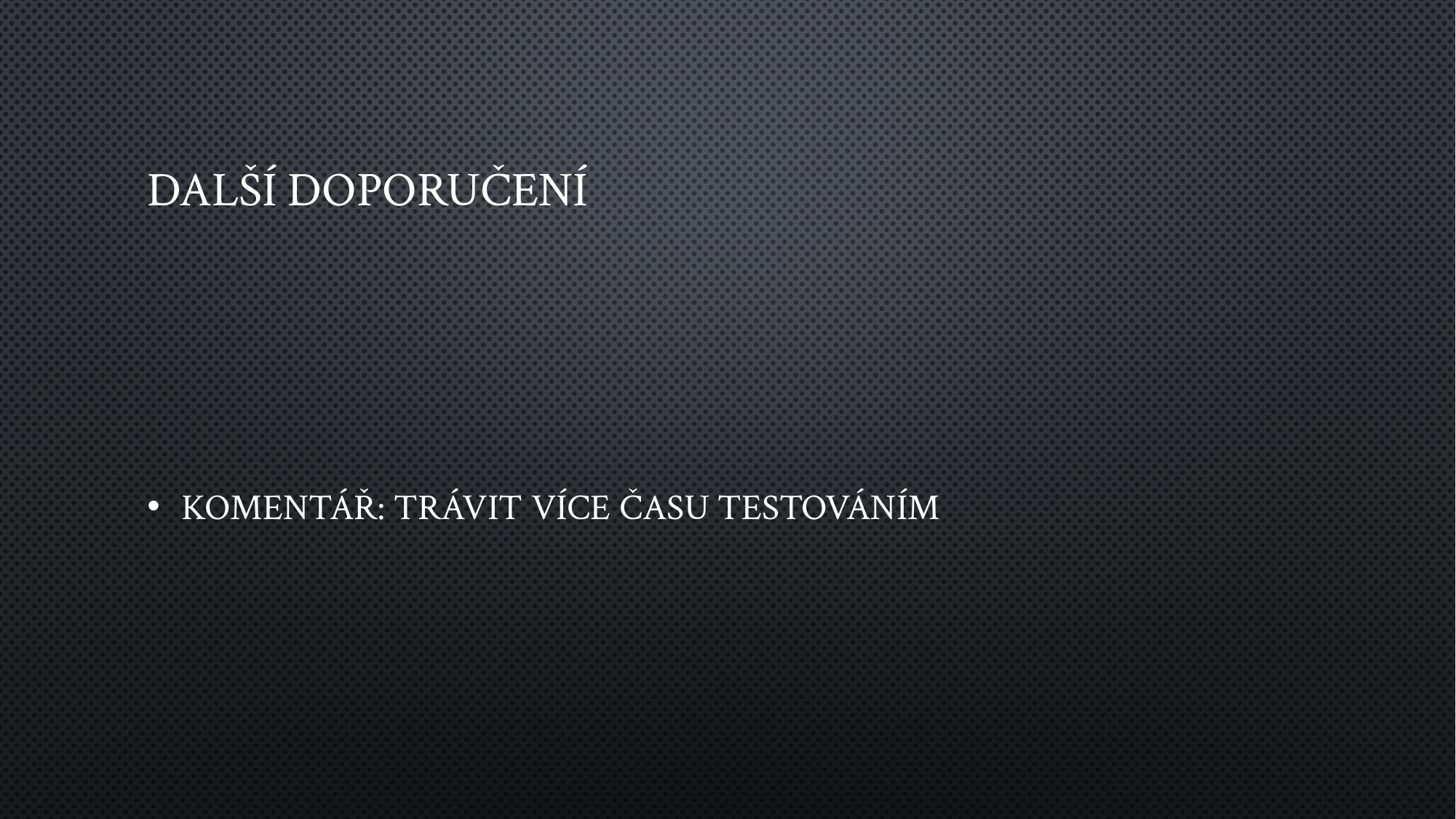

# Další doporučení
Komentář: Trávit více času testováním